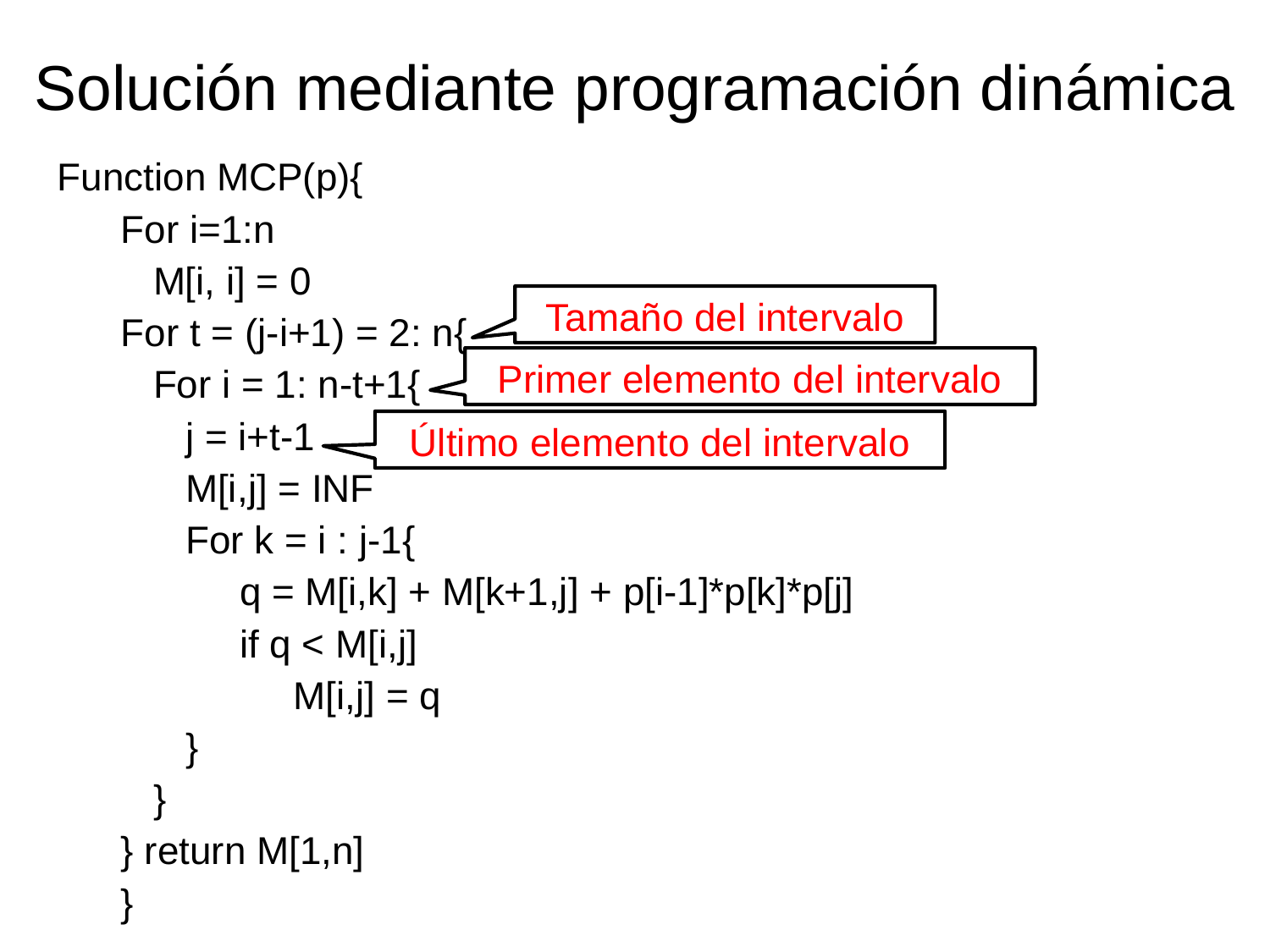

Solución mediante programación dinámica
Function MCP(p){
For i=1:n
   M[i, i] = 0
For t = (j-i+1) = 2: n{
   For i = 1: n-t+1{
      j = i+t-1
      M[i,j] = INF
      For k = i : j-1{
           q = M[i,k] + M[k+1,j] + p[i-1]*p[k]*p[j]
           if q < M[i,j]
                M[i,j] = q
      }
   }
} return M[1,n]
}
Tamaño del intervalo

Primer elemento del intervalo
Último elemento del intervalo